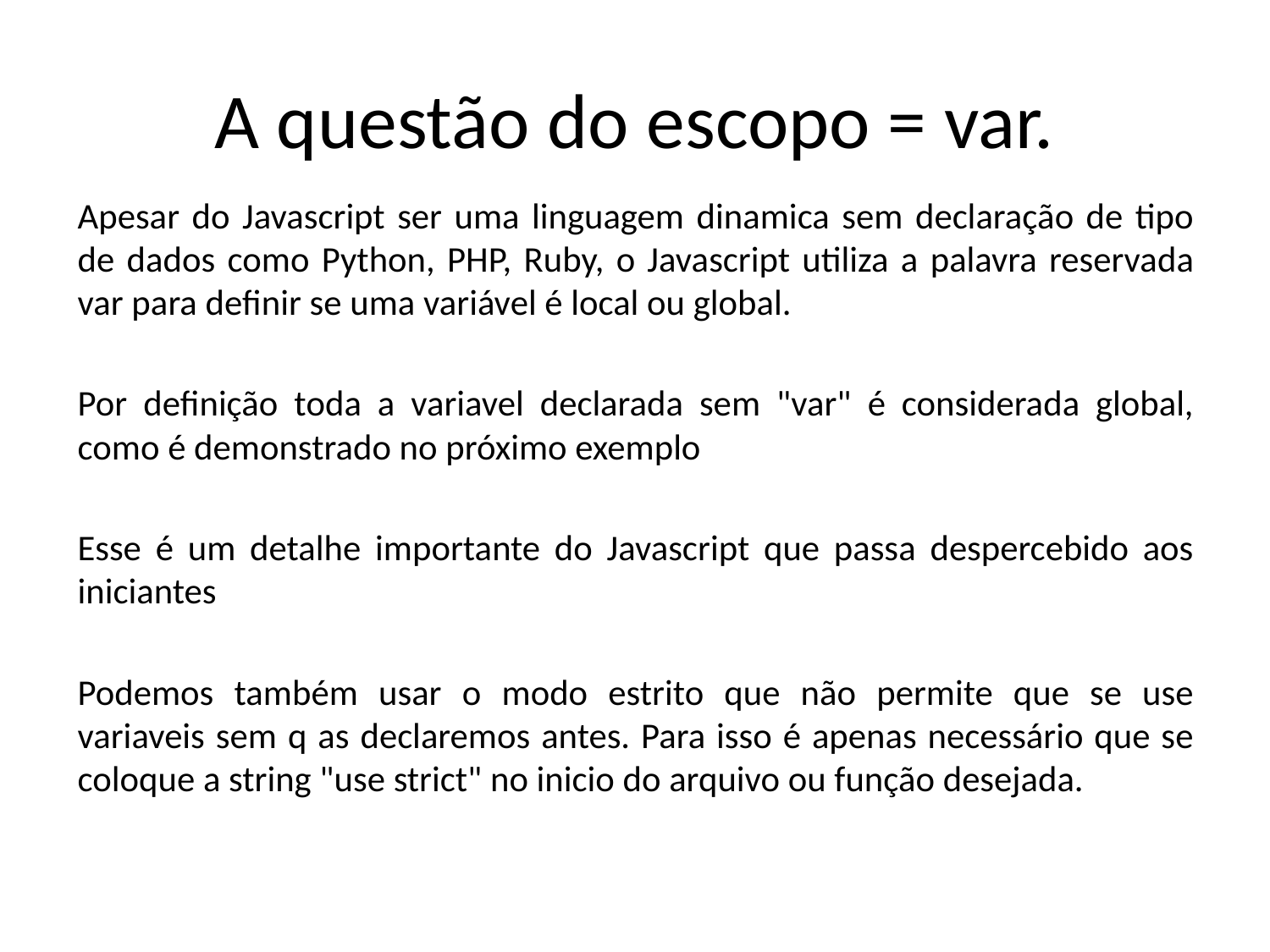

# A questão do escopo = var.
Apesar do Javascript ser uma linguagem dinamica sem declaração de tipo de dados como Python, PHP, Ruby, o Javascript utiliza a palavra reservada var para definir se uma variável é local ou global.

Por definição toda a variavel declarada sem "var" é considerada global, como é demonstrado no próximo exemplo

Esse é um detalhe importante do Javascript que passa despercebido aos iniciantes

Podemos também usar o modo estrito que não permite que se use variaveis sem q as declaremos antes. Para isso é apenas necessário que se coloque a string "use strict" no inicio do arquivo ou função desejada.